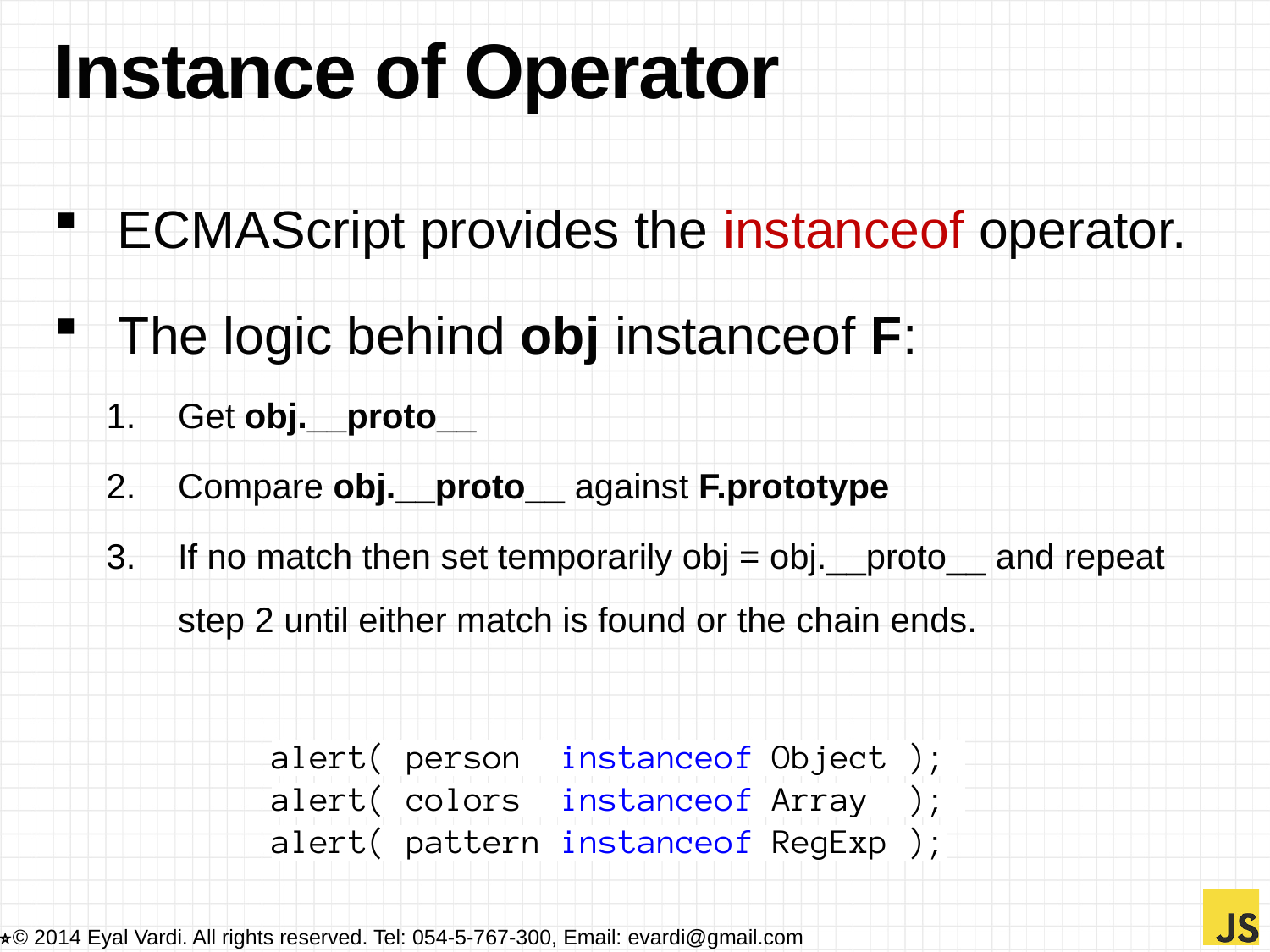

# Instance of Operator
ECMAScript provides the instanceof operator.
The logic behind obj instanceof F:
Get obj.__proto__
Compare obj.__proto__ against F.prototype
If no match then set temporarily obj = obj.__proto__ and repeat step 2 until either match is found or the chain ends.
alert( person  instanceof Object );
alert( colors  instanceof Array  );
alert( pattern instanceof RegExp );